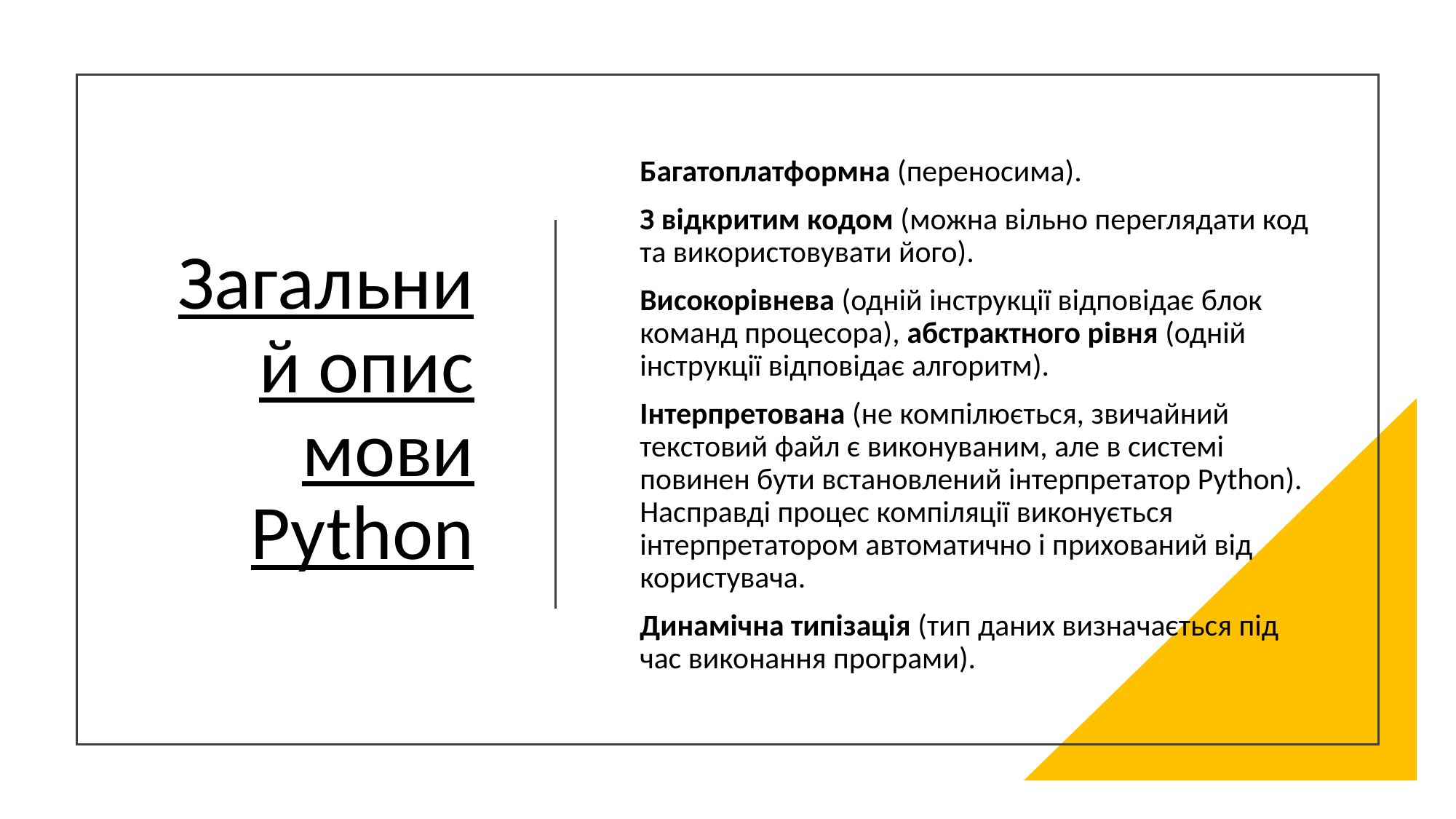

# Загальний опис мови Python
Багатоплатформна (переносима).
З відкритим кодом (можна вільно переглядати код та використовувати його).
Високорівнева (одній інструкції відповідає блок команд процесора), абстрактного рівня (одній інструкції відповідає алгоритм).
Інтерпретована (не компілюється, звичайний текстовий файл є виконуваним, але в системі повинен бути встановлений інтерпретатор Python). Насправді процес компіляції виконується інтерпретатором автоматично і прихований від користувача.
Динамічна типізація (тип даних визначається під час виконання програми).